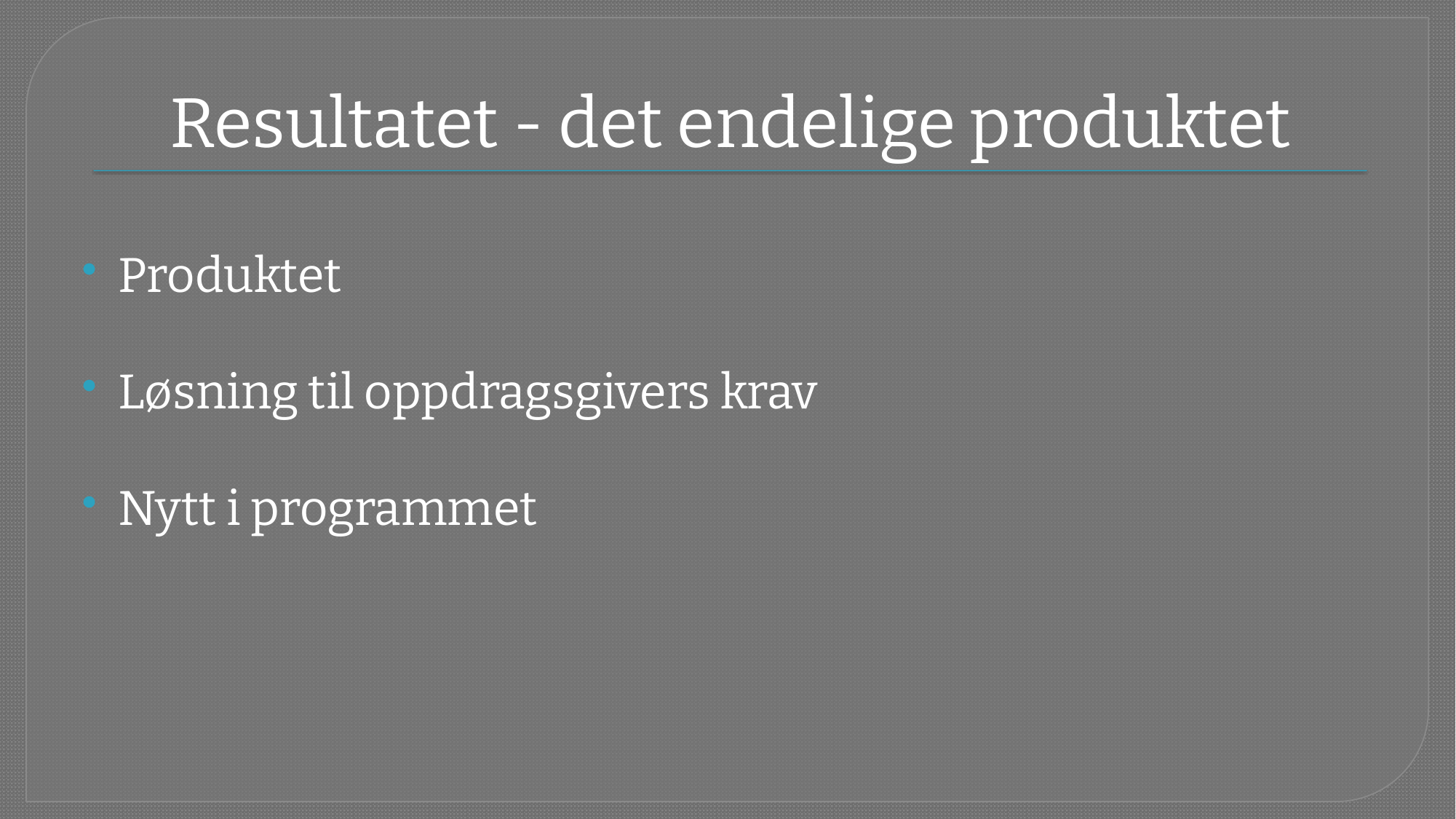

# Resultatet - det endelige produktet
Produktet
Løsning til oppdragsgivers krav
Nytt i programmet